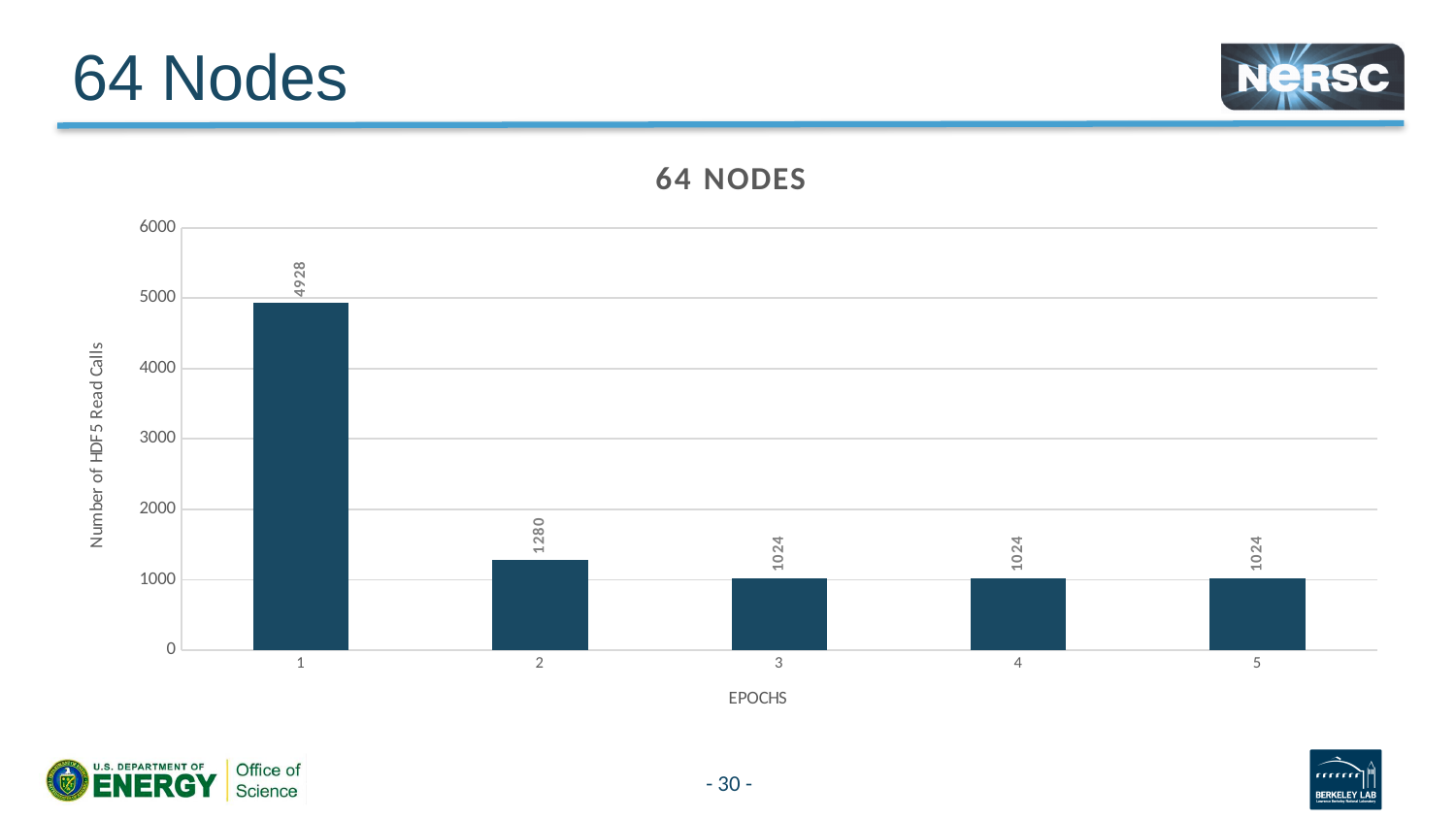

# 64 Nodes

### Chart: 64 NODES

| Category |  HDF5 File Read |
|---|---|
- 30 -